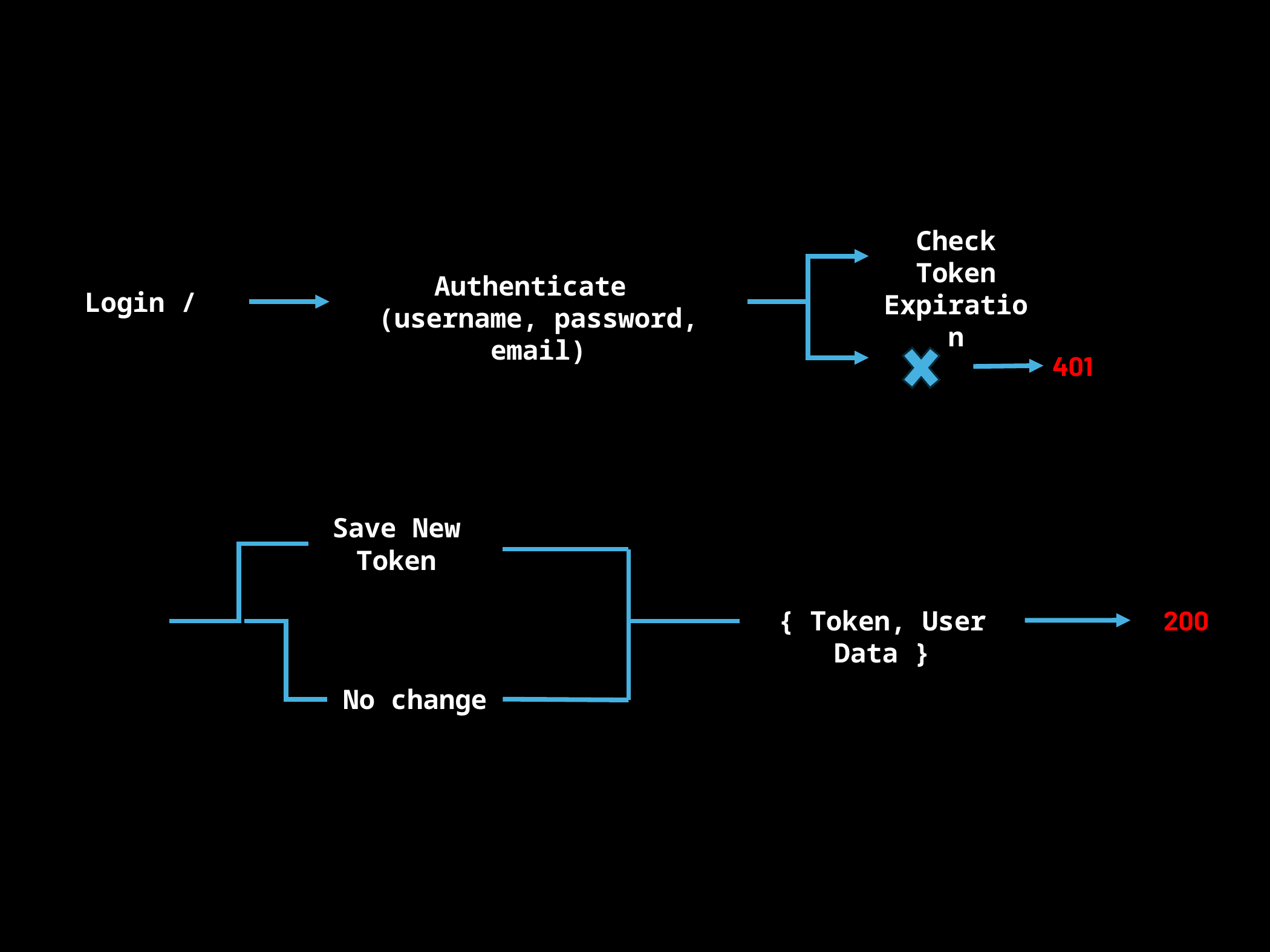

Check Token Expiration
Authenticate
(username, password, email)
Login /

401
Save New Token
200
{ Token, User Data }
No change